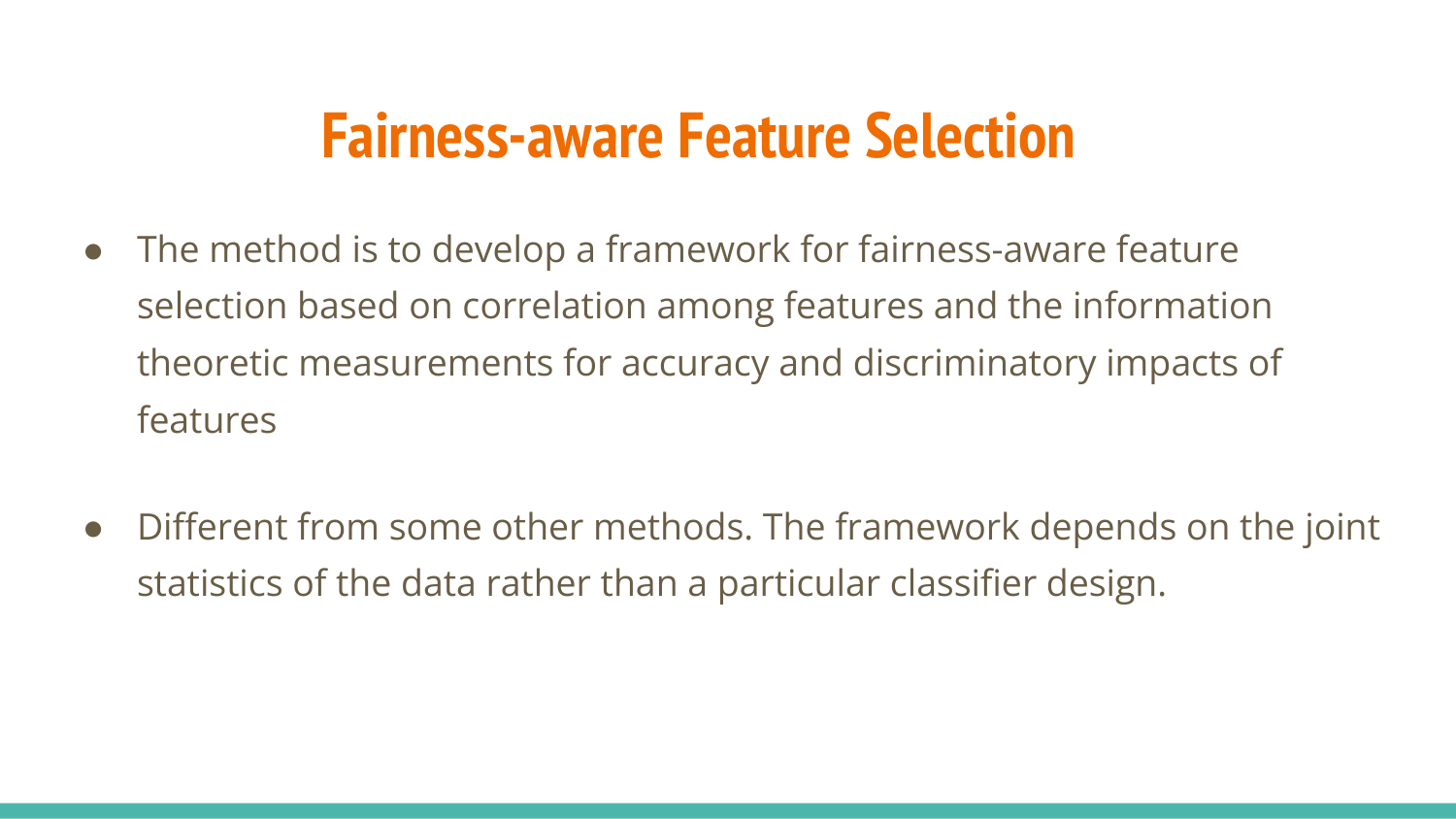

# Fairness-aware Feature Selection
The method is to develop a framework for fairness-aware feature selection based on correlation among features and the information theoretic measurements for accuracy and discriminatory impacts of features
Different from some other methods. The framework depends on the joint statistics of the data rather than a particular classifier design.